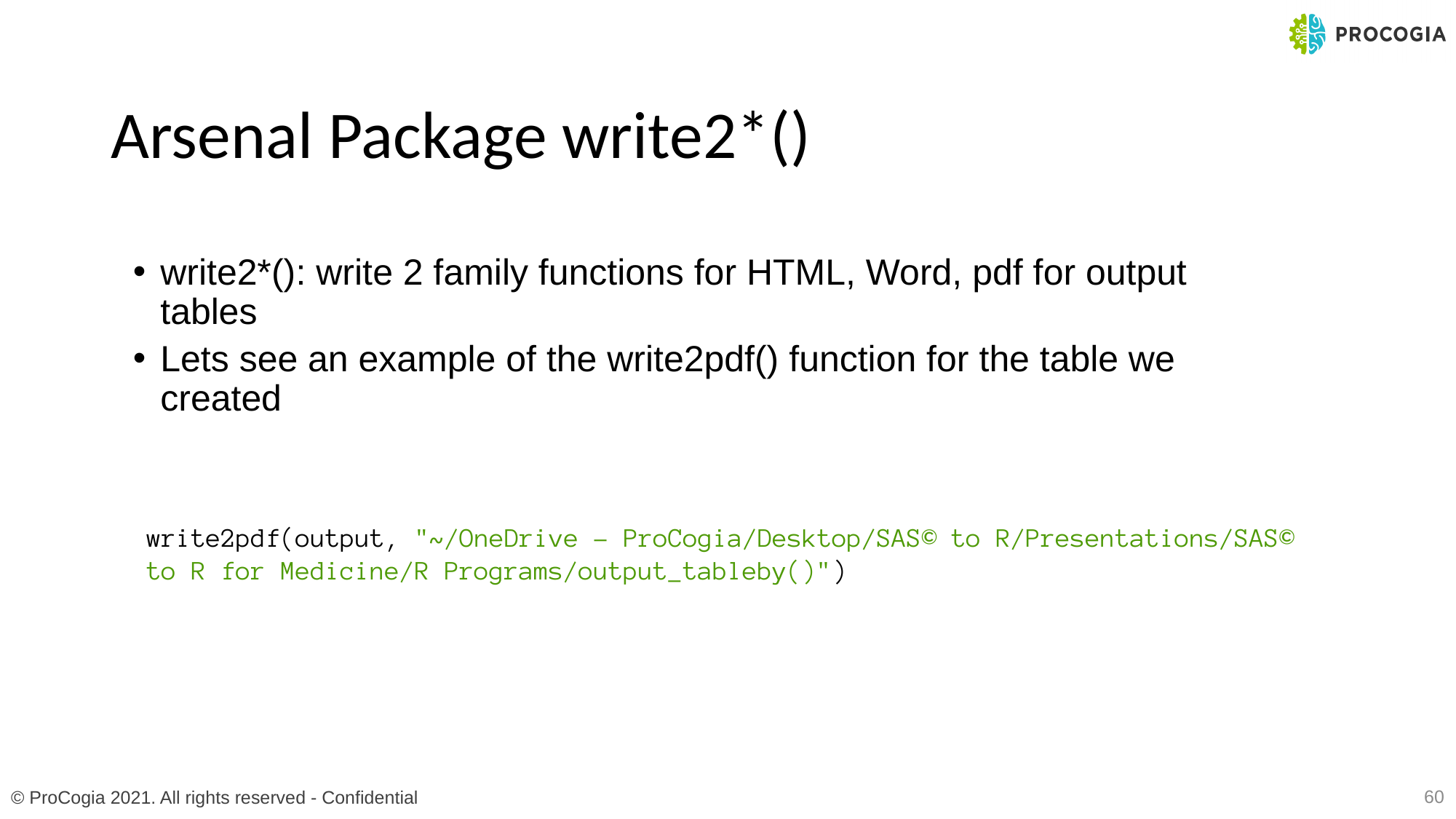

# Arsenal Package write2*()
write2*(): write 2 family functions for HTML, Word, pdf for output tables
Lets see an example of the write2pdf() function for the table we created
write2pdf(output, "~/OneDrive - ProCogia/Desktop/SAS© to R/Presentations/SAS© to R for Medicine/R Programs/output_tableby()")
60